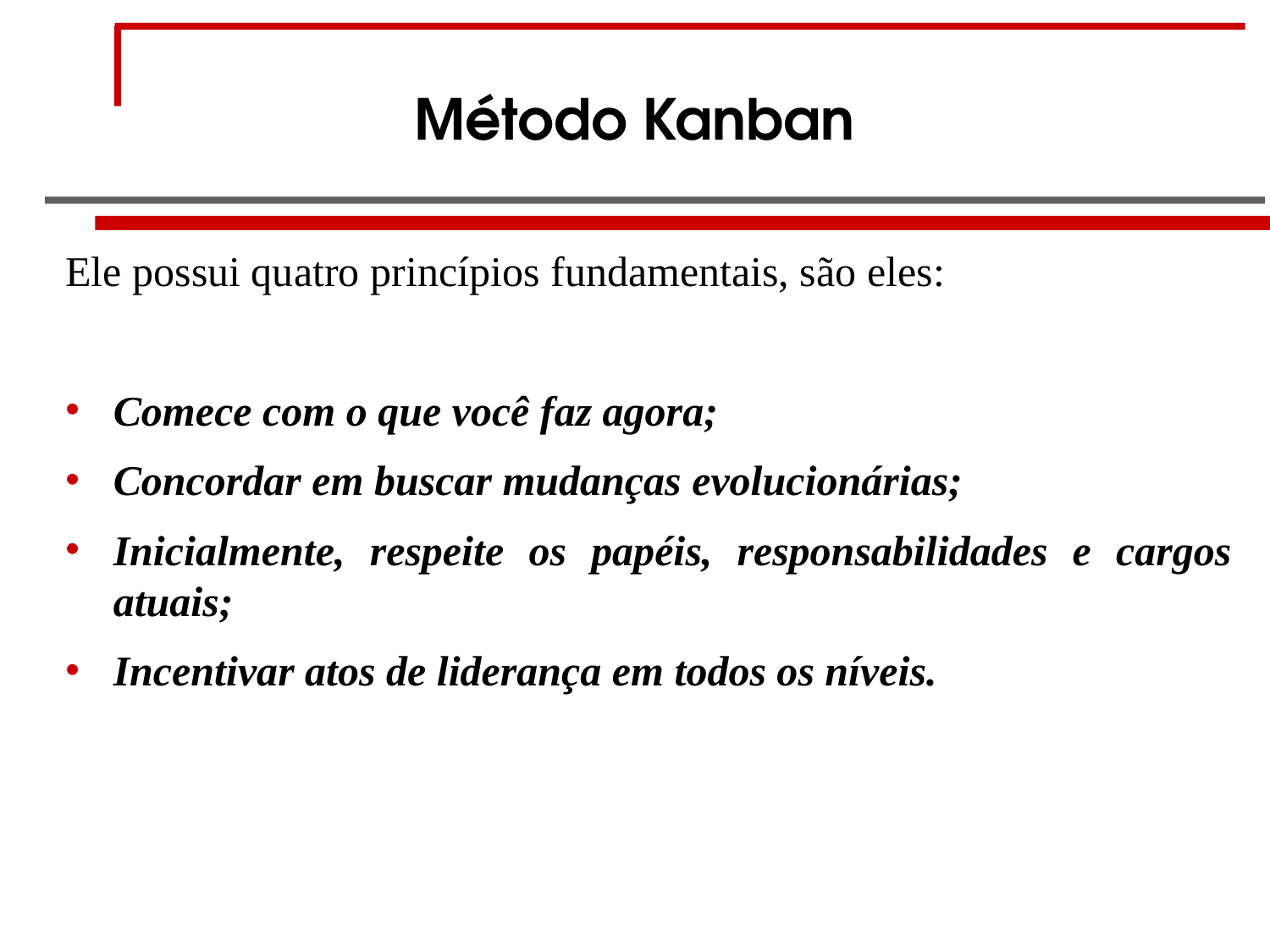

# Método Kanban
Ele possui quatro princípios fundamentais, são eles:

Comece com o que você faz agora;
Concordar em buscar mudanças evolucionárias;
Inicialmente, respeite os papéis, responsabilidades e cargos atuais;
Incentivar atos de liderança em todos os níveis.

Luciana Leal
14 / 61